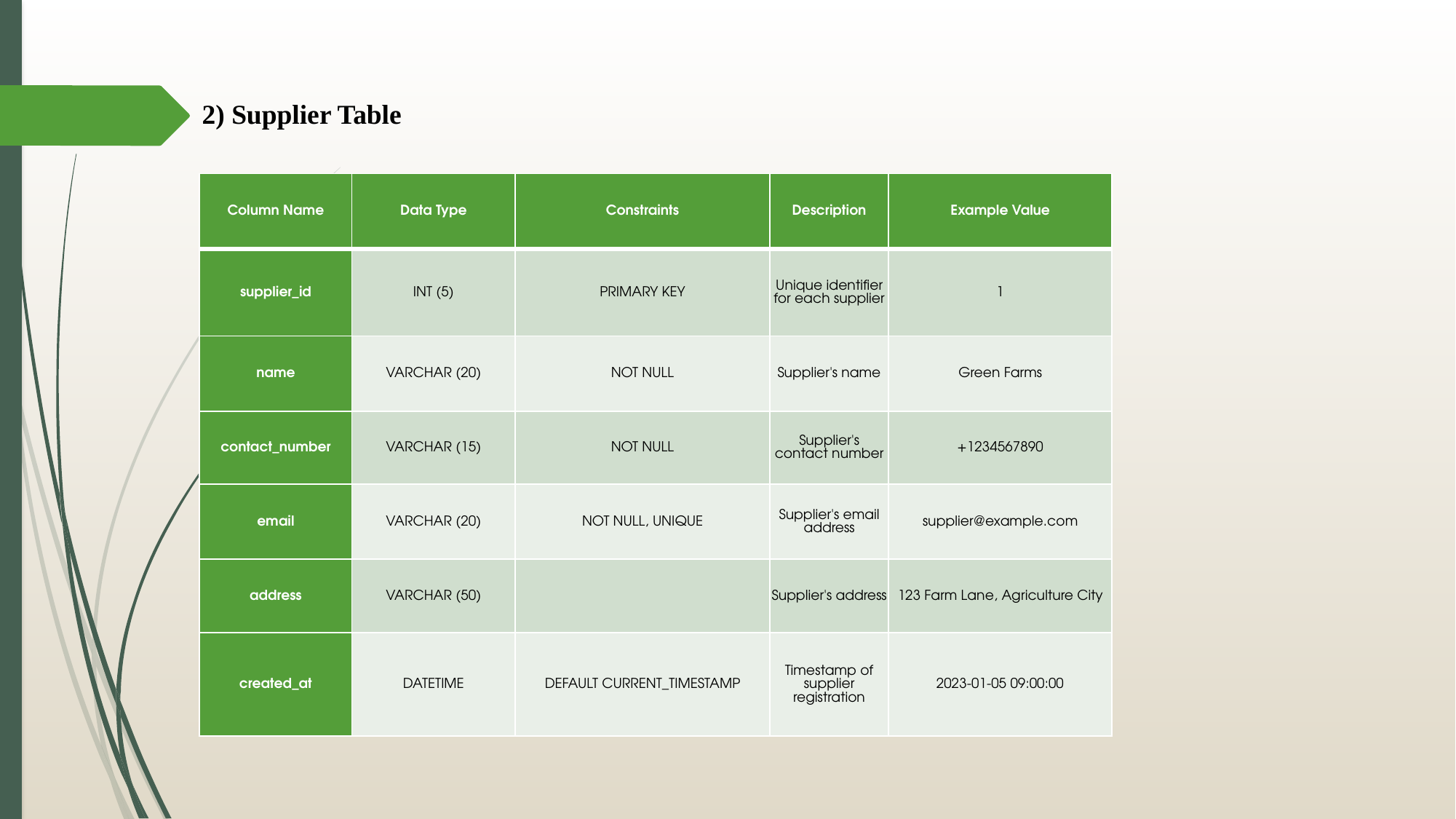

2) Supplier Table
| Column Name | Data Type | Constraints | Description | Example Value |
| --- | --- | --- | --- | --- |
| supplier\_id | INT (5) | PRIMARY KEY | Unique identifier for each supplier | 1 |
| name | VARCHAR (20) | NOT NULL | Supplier's name | Green Farms |
| contact\_number | VARCHAR (15) | NOT NULL | Supplier's contact number | +1234567890 |
| email | VARCHAR (20) | NOT NULL, UNIQUE | Supplier's email address | supplier@example.com |
| address | VARCHAR (50) |  | Supplier's address | 123 Farm Lane, Agriculture City |
| created\_at | DATETIME | DEFAULT CURRENT\_TIMESTAMP | Timestamp of supplier registration | 2023-01-05 09:00:00 |